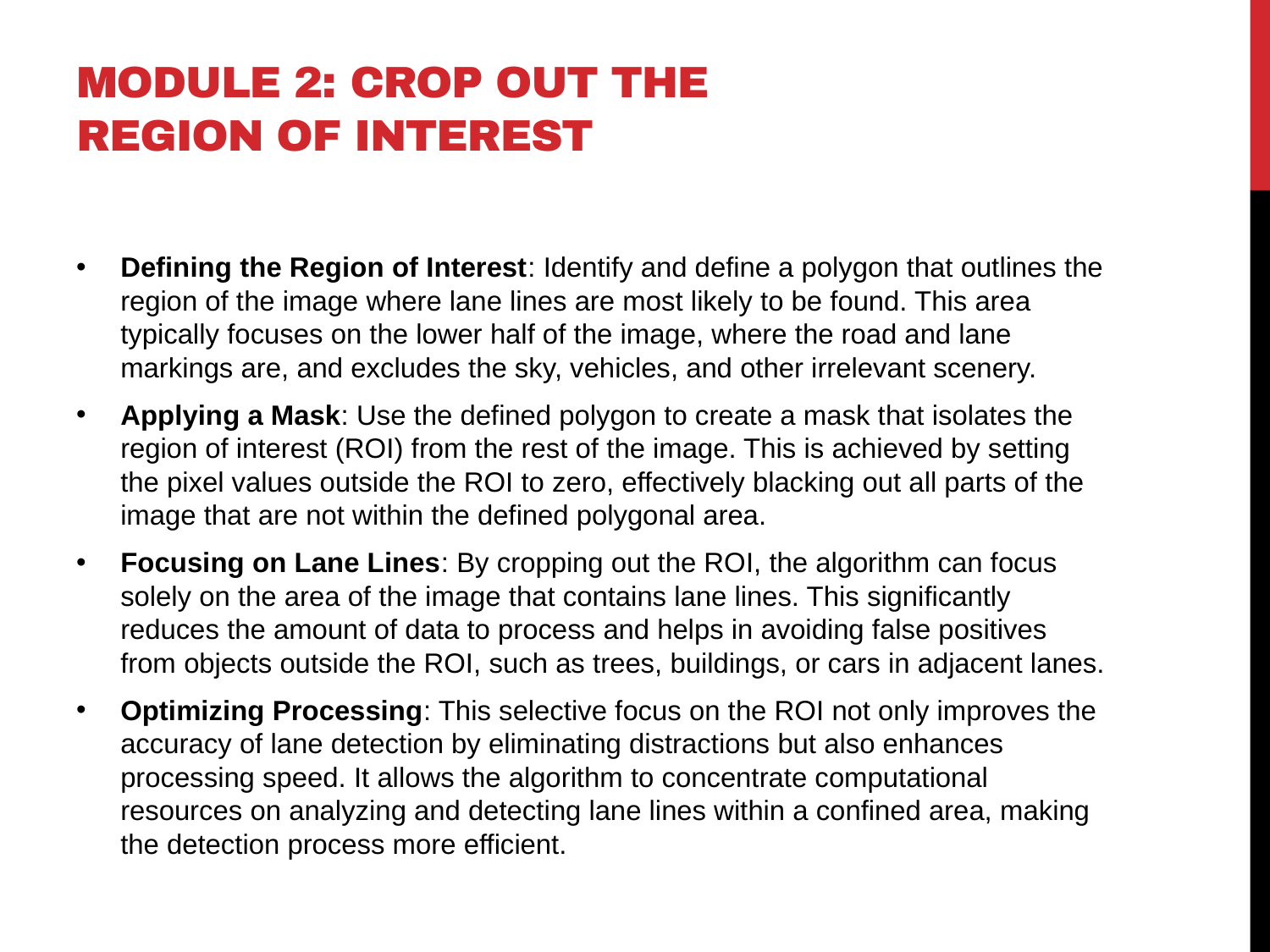

# Module 2: Crop out the Region of Interest
Defining the Region of Interest: Identify and define a polygon that outlines the region of the image where lane lines are most likely to be found. This area typically focuses on the lower half of the image, where the road and lane markings are, and excludes the sky, vehicles, and other irrelevant scenery.
Applying a Mask: Use the defined polygon to create a mask that isolates the region of interest (ROI) from the rest of the image. This is achieved by setting the pixel values outside the ROI to zero, effectively blacking out all parts of the image that are not within the defined polygonal area.
Focusing on Lane Lines: By cropping out the ROI, the algorithm can focus solely on the area of the image that contains lane lines. This significantly reduces the amount of data to process and helps in avoiding false positives from objects outside the ROI, such as trees, buildings, or cars in adjacent lanes.
Optimizing Processing: This selective focus on the ROI not only improves the accuracy of lane detection by eliminating distractions but also enhances processing speed. It allows the algorithm to concentrate computational resources on analyzing and detecting lane lines within a confined area, making the detection process more efficient.